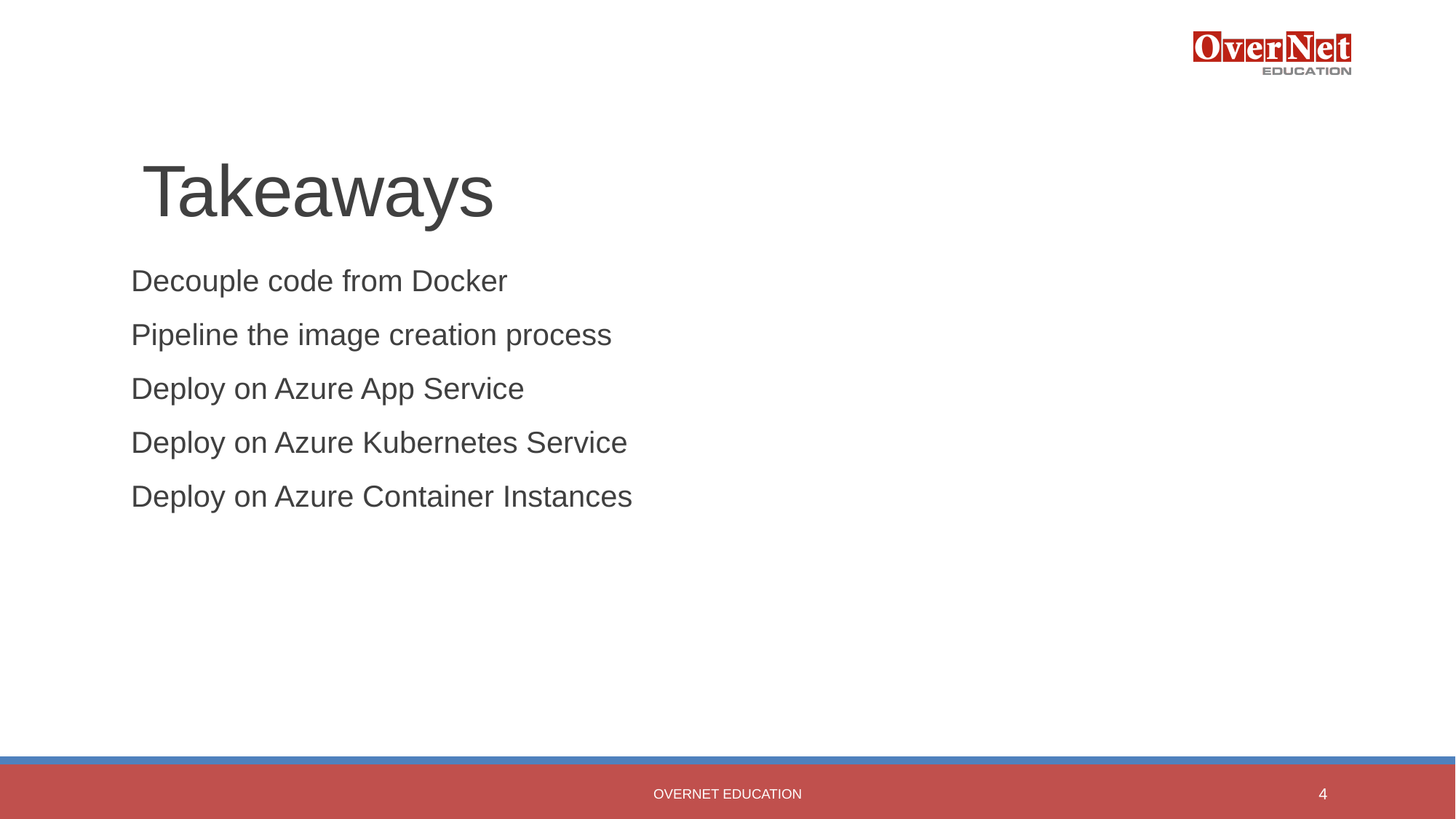

# Takeaways
Decouple code from Docker
Pipeline the image creation process
Deploy on Azure App Service
Deploy on Azure Kubernetes Service
Deploy on Azure Container Instances
OverNet Education
4